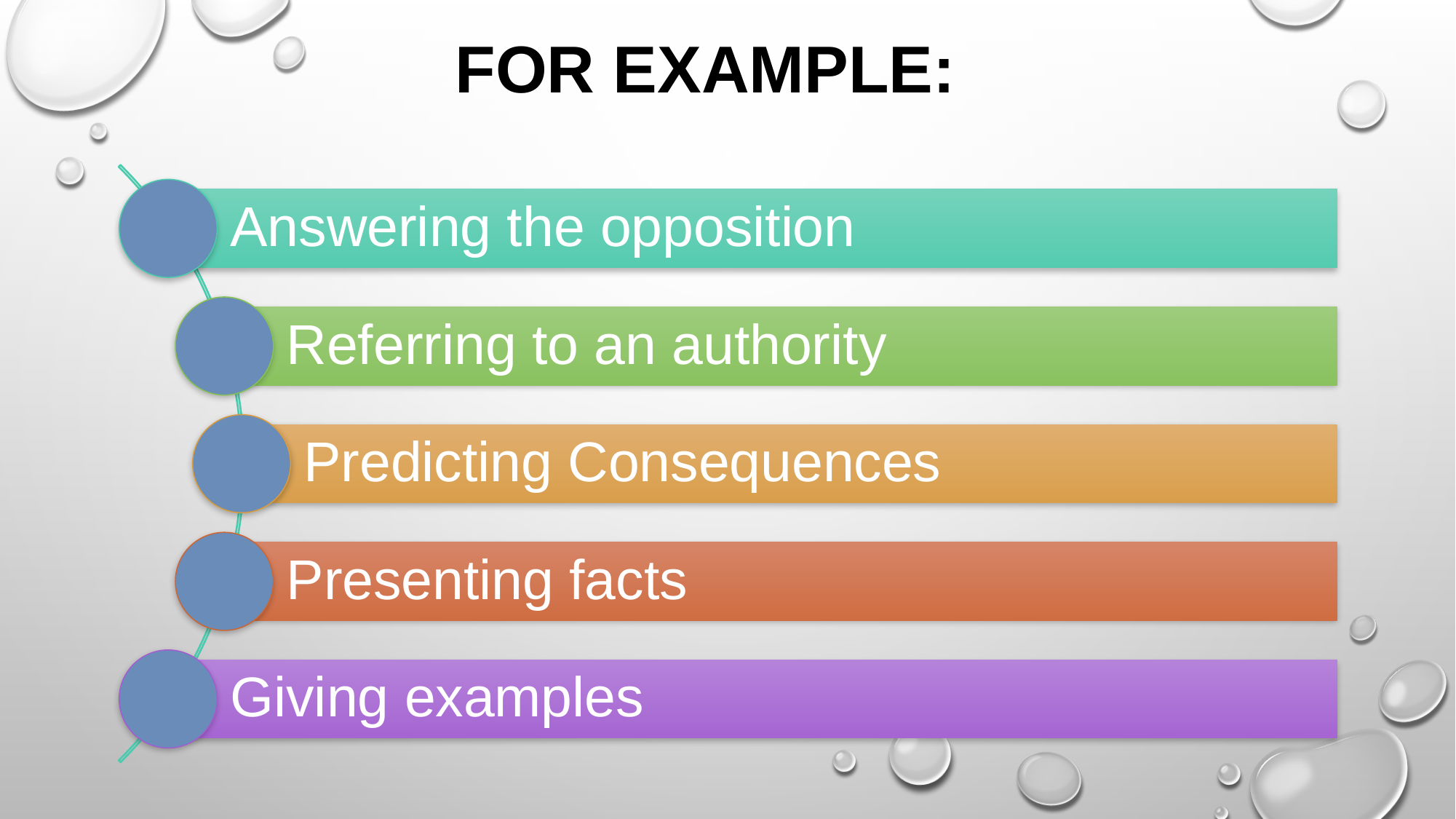

# For example:
Answering the opposition
Referring to an authority
Predicting Consequences
Presenting facts
Giving examples